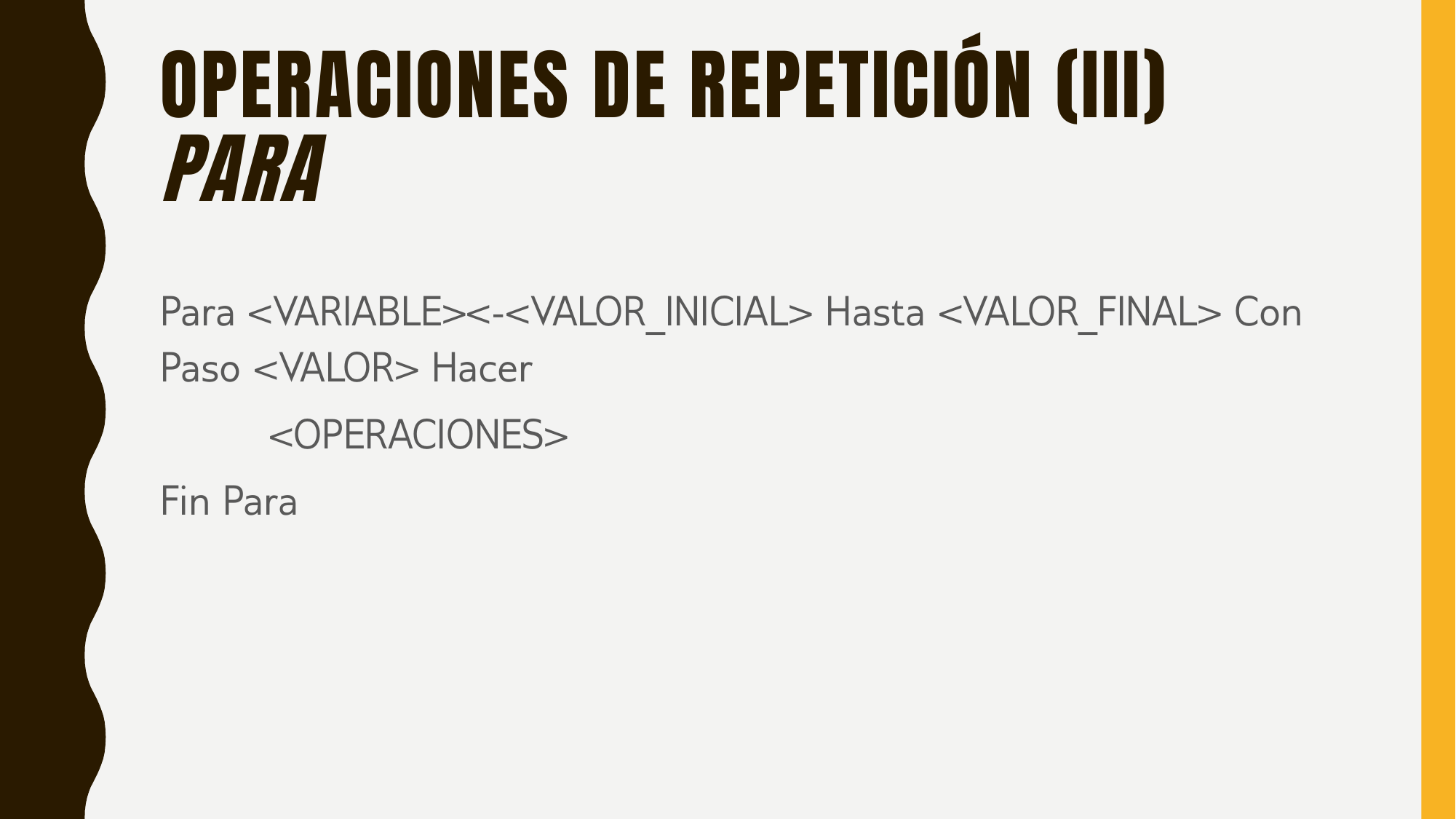

# Operaciones DE REPETICIÓN (IiI) para
Para <VARIABLE><-<VALOR_INICIAL> Hasta <VALOR_FINAL> Con Paso <VALOR> Hacer
	<OPERACIONES>
Fin Para